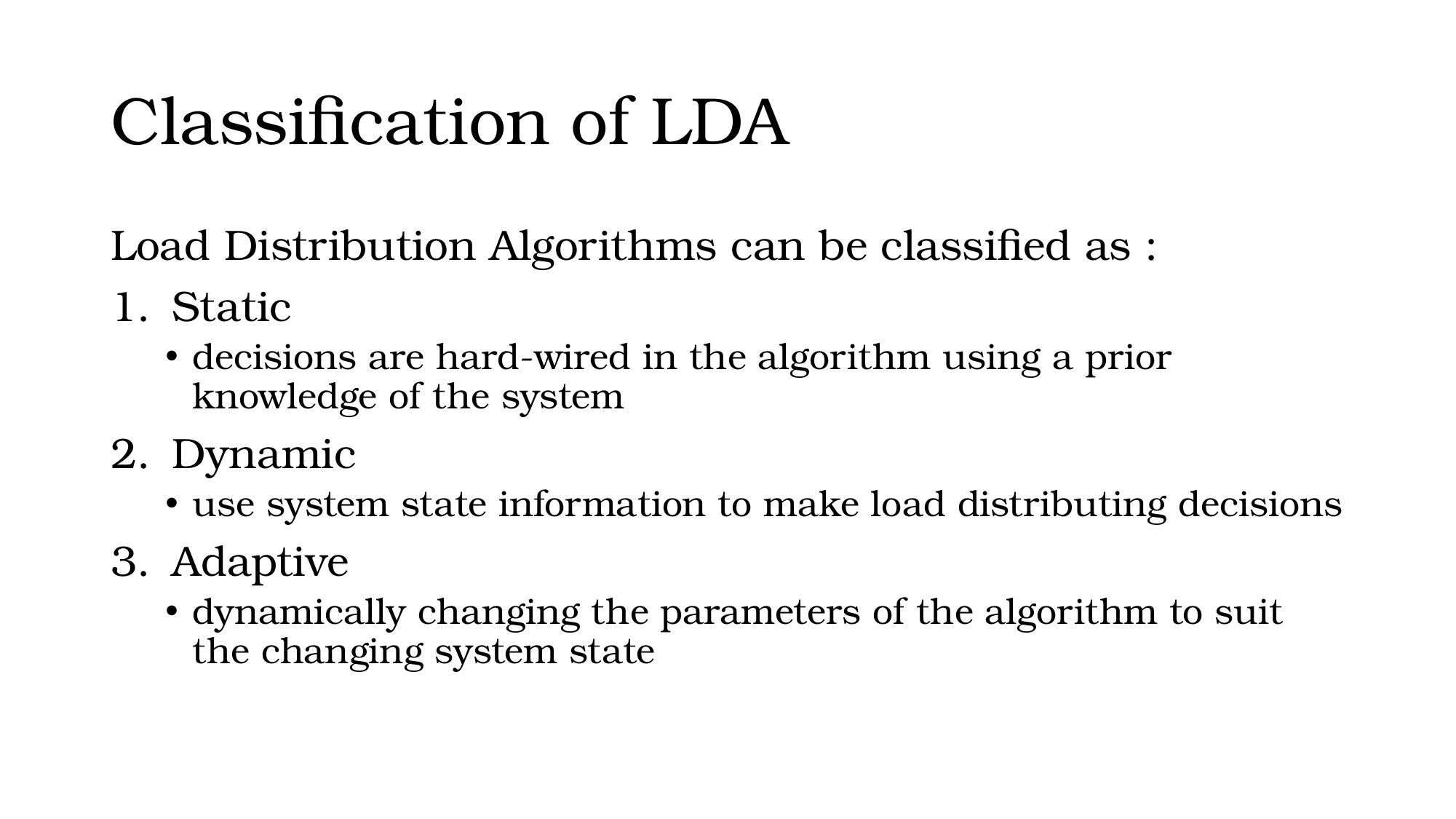

# Classification of LDA
Load Distribution Algorithms can be classified as :
Static
decisions are hard-wired in the algorithm using a prior knowledge of the system
Dynamic
use system state information to make load distributing decisions
Adaptive
dynamically changing the parameters of the algorithm to suit the changing system state